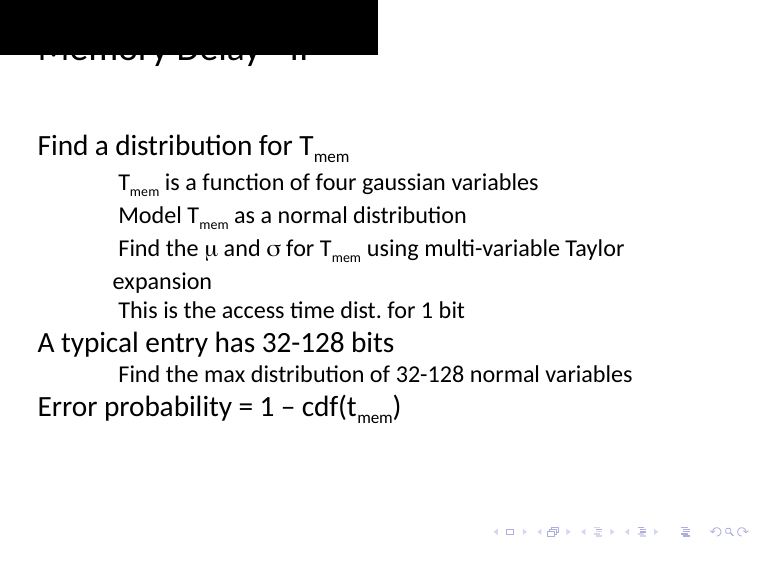

# Memory Delay - II
Find a distribution for Tmem
 Tmem is a function of four gaussian variables
 Model Tmem as a normal distribution
 Find the μ and σ for Tmem using multi-variable Taylor expansion
 This is the access time dist. for 1 bit
A typical entry has 32-128 bits
 Find the max distribution of 32-128 normal variables
Error probability = 1 – cdf(tmem)

132
Smruti R. Sarangi